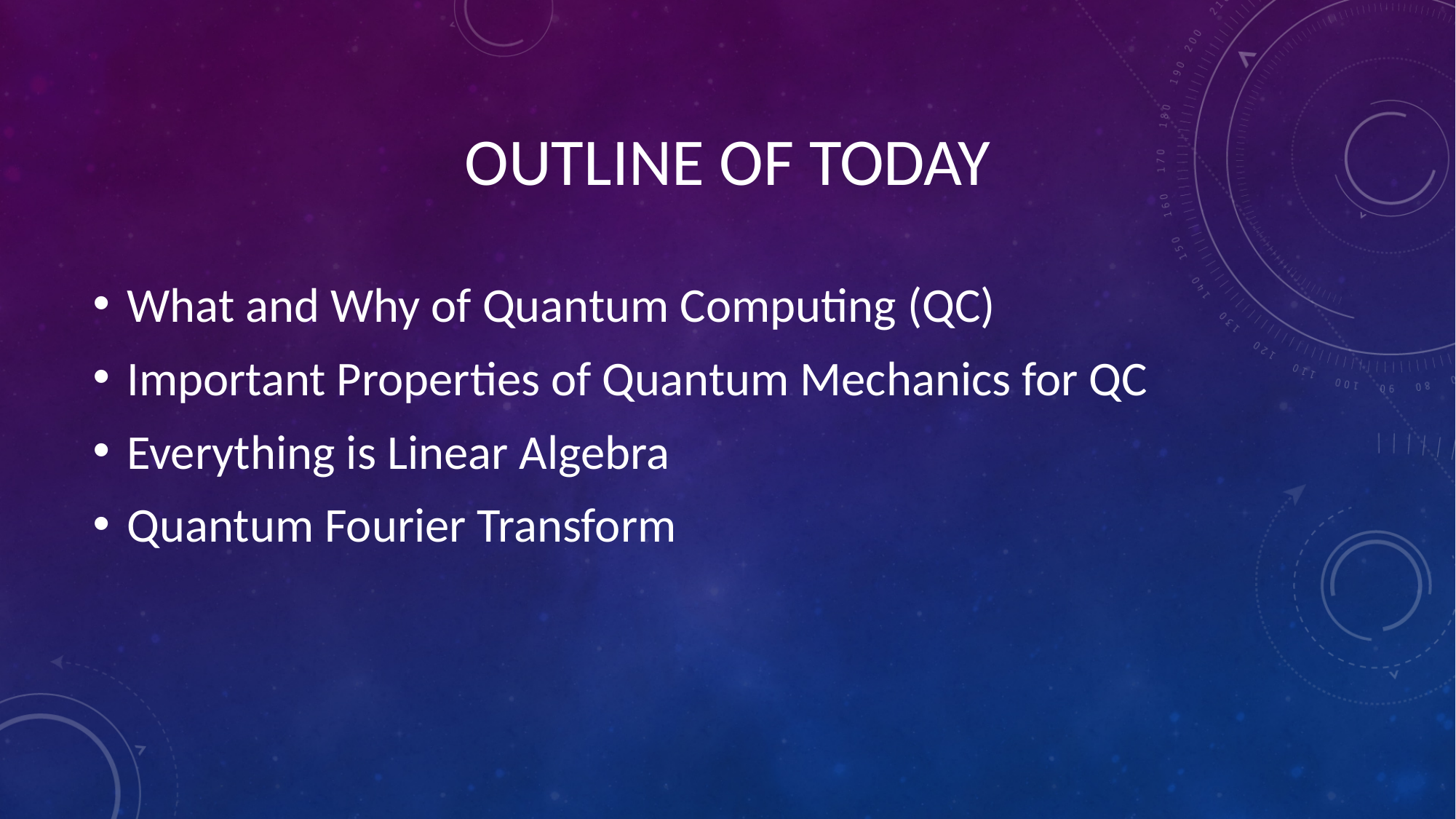

# Outline of today
What and Why of Quantum Computing (QC)
Important Properties of Quantum Mechanics for QC
Everything is Linear Algebra
Quantum Fourier Transform